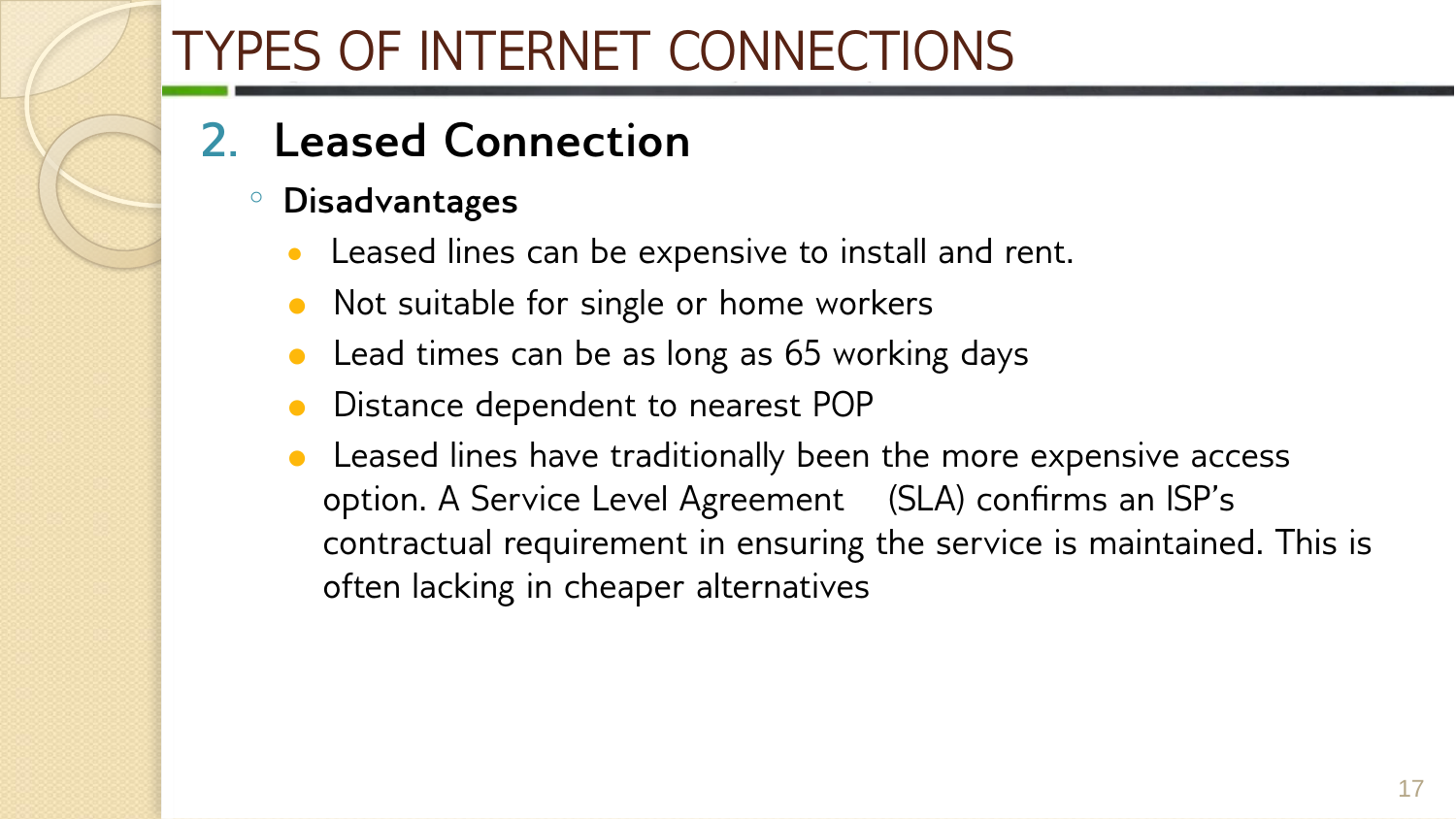

# TYPES OF INTERNET CONNECTIONS
Leased Connection
Disadvantages
 Leased lines can be expensive to install and rent.
 Not suitable for single or home workers
 Lead times can be as long as 65 working days
 Distance dependent to nearest POP
 Leased lines have traditionally been the more expensive access option. A Service Level Agreement    (SLA) confirms an ISP’s contractual requirement in ensuring the service is maintained. This is often lacking in cheaper alternatives
 17